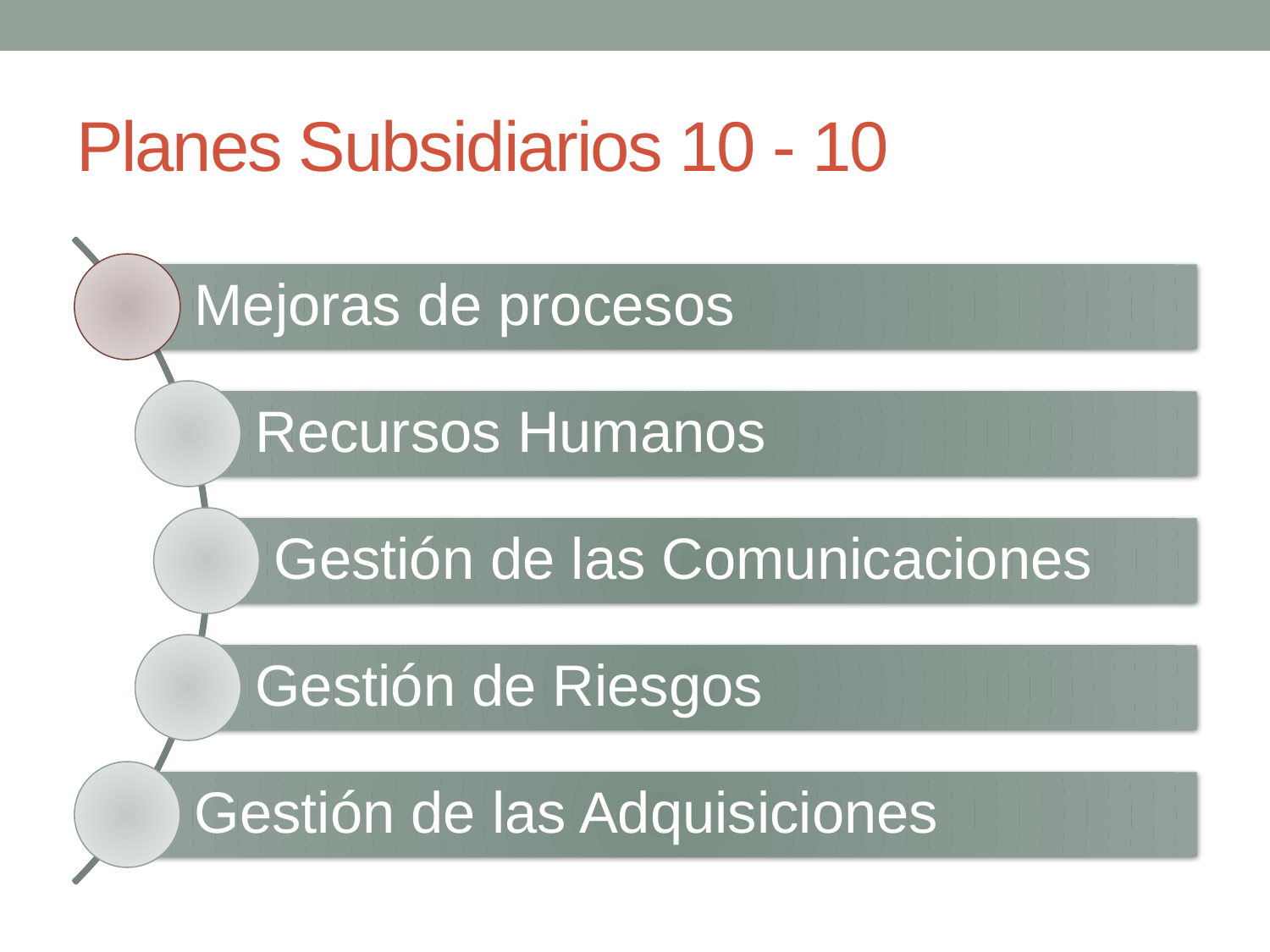

# Planes Subsidiarios 10 - 10
Mejoras de procesos
Recursos Humanos
Gestión de las Comunicaciones
Gestión de Riesgos
Gestión de las Adquisiciones